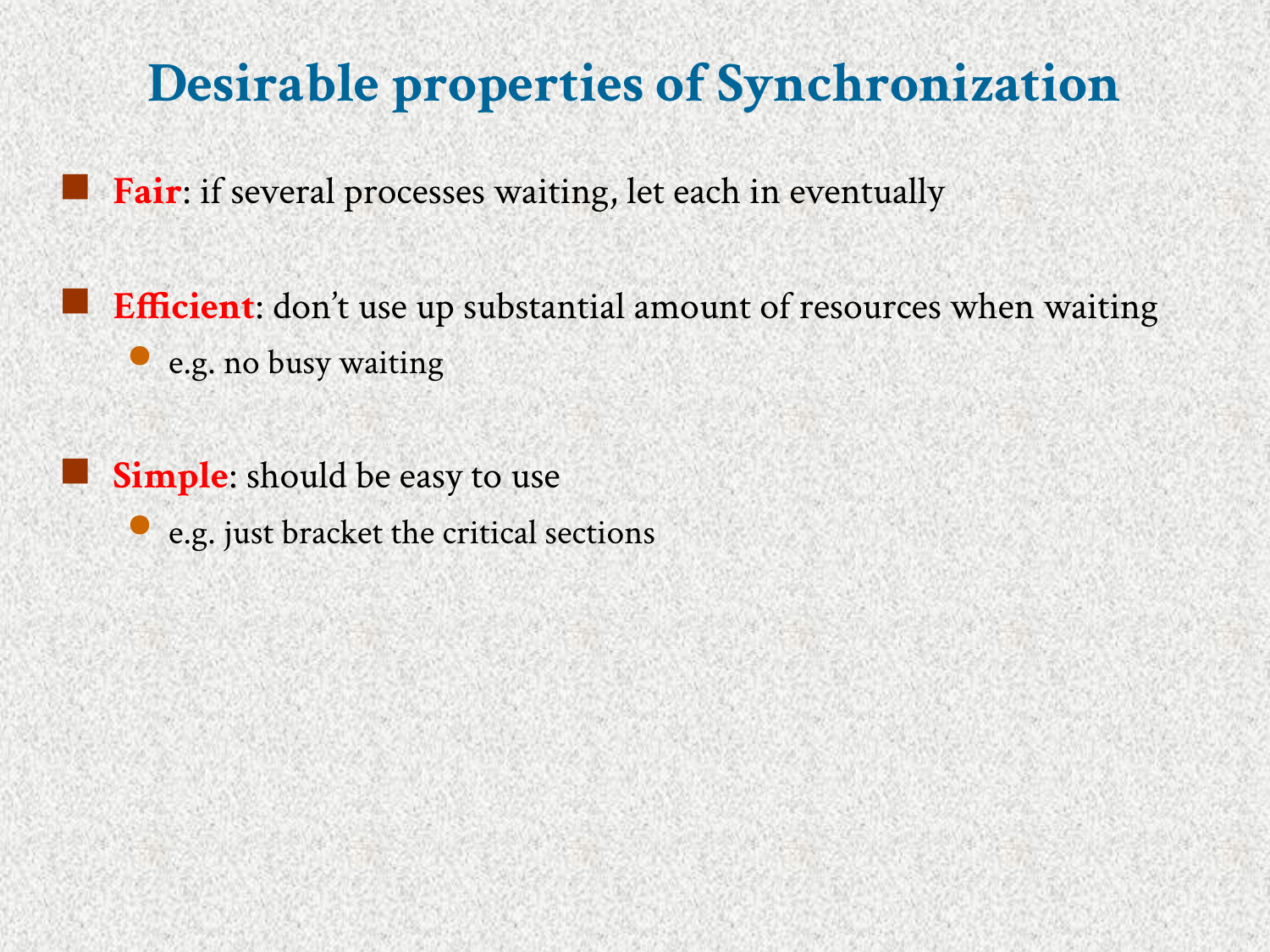

# Desirable properties of Synchronization
Fair: if several processes waiting, let each in eventually

Efficient: don’t use up substantial amount of resources when waiting
e.g. no busy waiting

Simple: should be easy to use
e.g. just bracket the critical sections